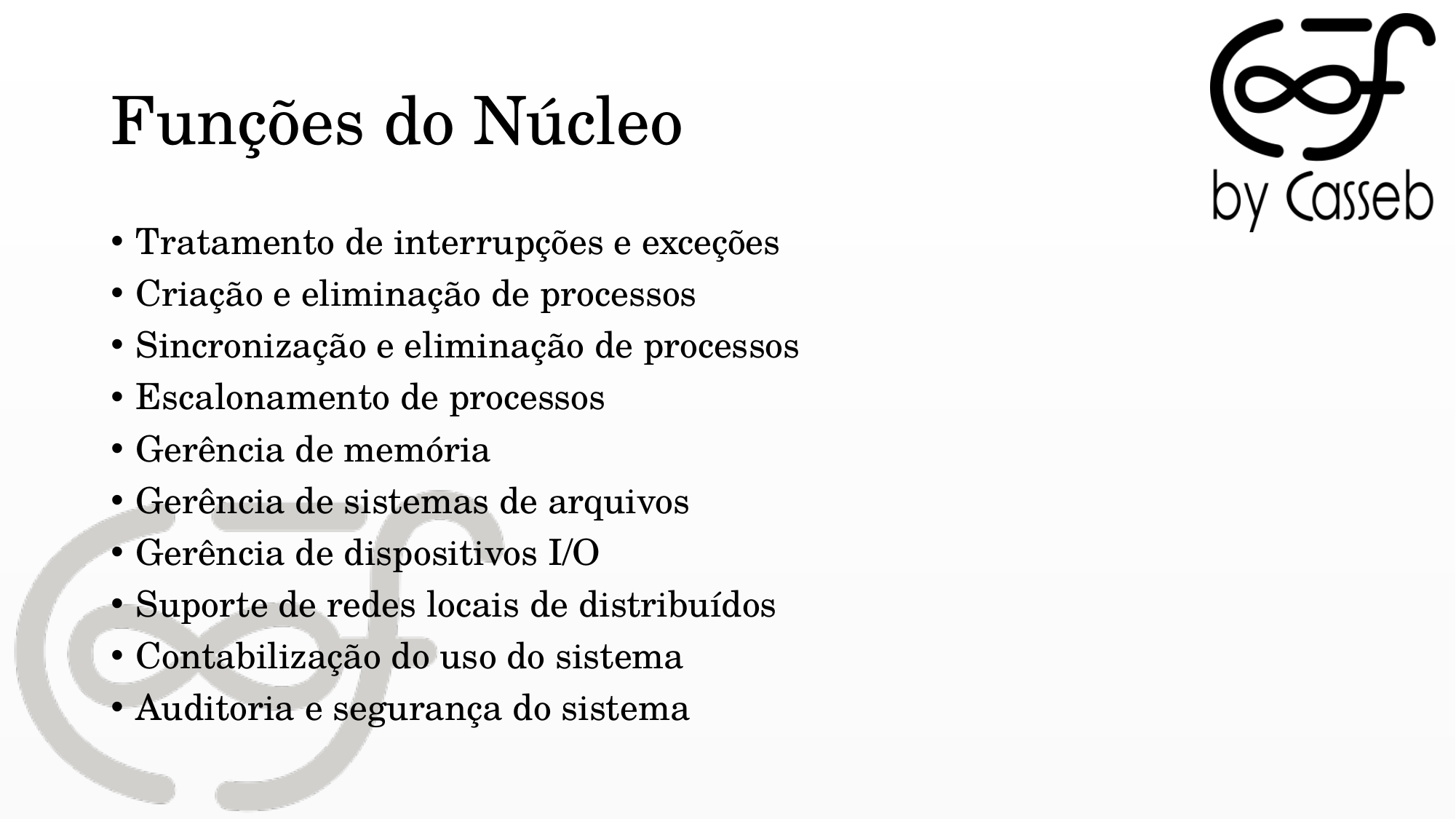

# Funções do Núcleo
Tratamento de interrupções e exceções
Criação e eliminação de processos
Sincronização e eliminação de processos
Escalonamento de processos
Gerência de memória
Gerência de sistemas de arquivos
Gerência de dispositivos I/O
Suporte de redes locais de distribuídos
Contabilização do uso do sistema
Auditoria e segurança do sistema